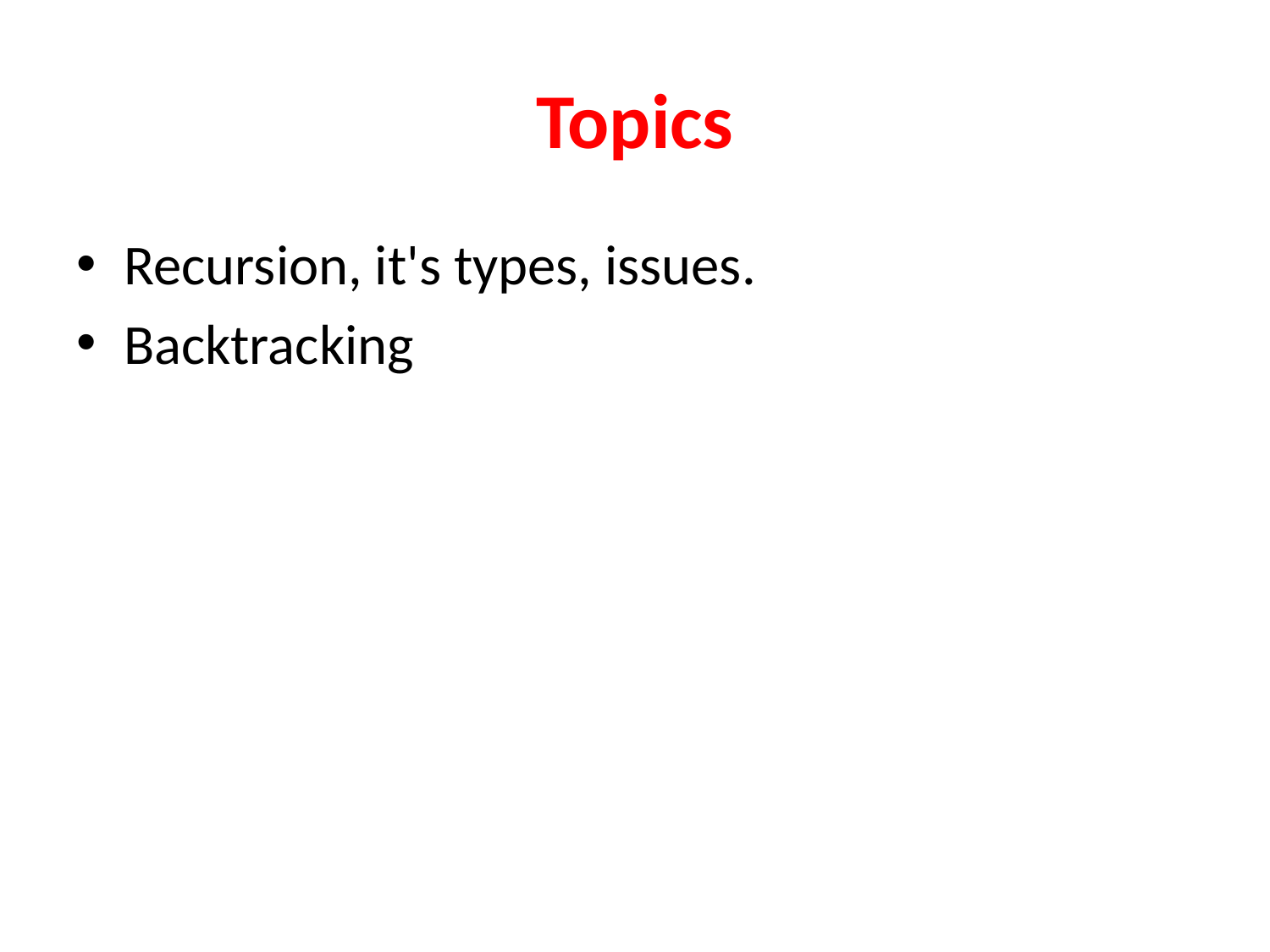

# Topics
Recursion, it's types, issues.
Backtracking